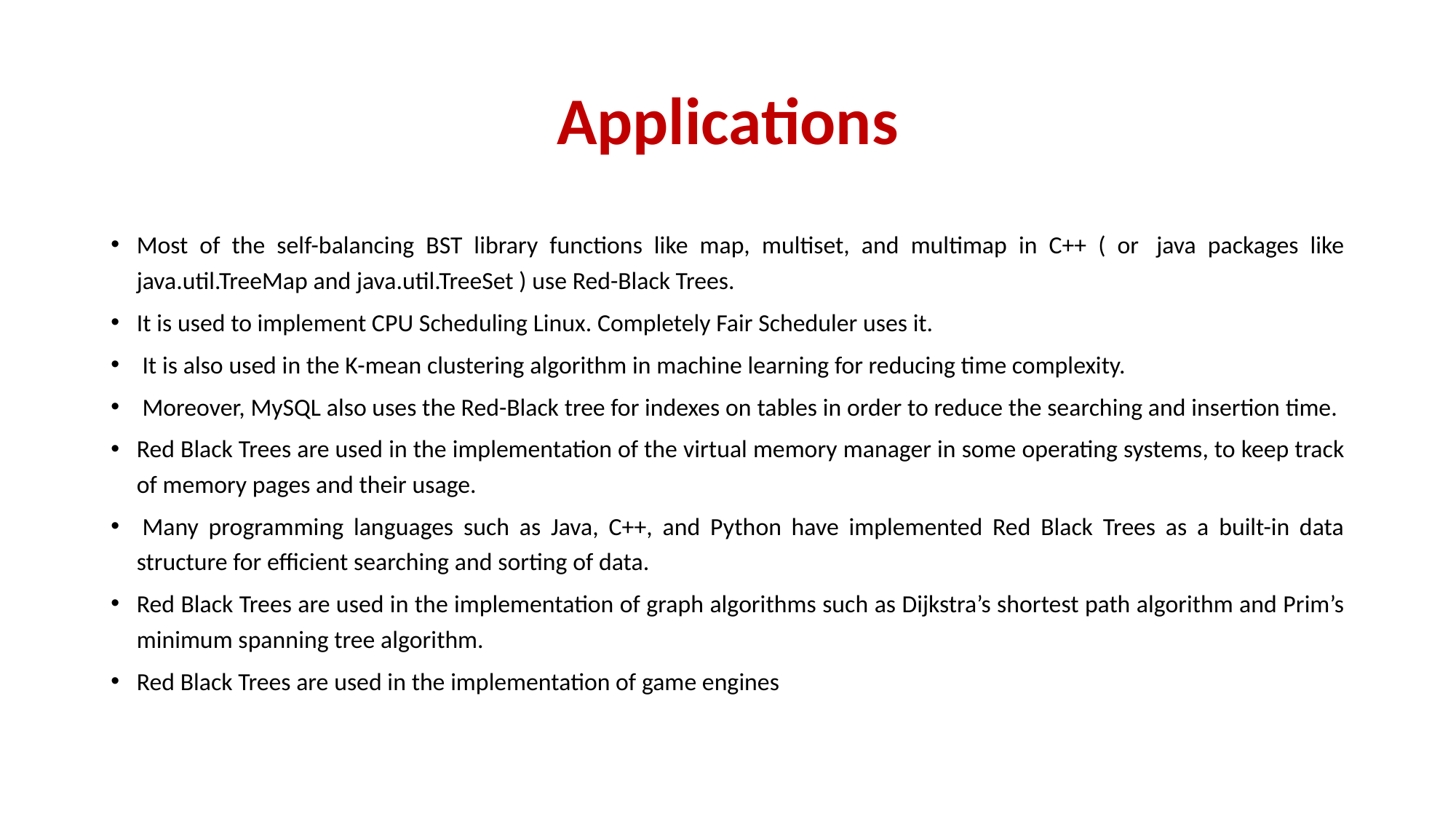

# Applications
Most of the self-balancing BST library functions like map, multiset, and multimap in C++ ( or  java packages like java.util.TreeMap and java.util.TreeSet ) use Red-Black Trees.
It is used to implement CPU Scheduling Linux. Completely Fair Scheduler uses it.
 It is also used in the K-mean clustering algorithm in machine learning for reducing time complexity.
 Moreover, MySQL also uses the Red-Black tree for indexes on tables in order to reduce the searching and insertion time.
Red Black Trees are used in the implementation of the virtual memory manager in some operating systems, to keep track of memory pages and their usage.
 Many programming languages such as Java, C++, and Python have implemented Red Black Trees as a built-in data structure for efficient searching and sorting of data.
Red Black Trees are used in the implementation of graph algorithms such as Dijkstra’s shortest path algorithm and Prim’s minimum spanning tree algorithm.
Red Black Trees are used in the implementation of game engines